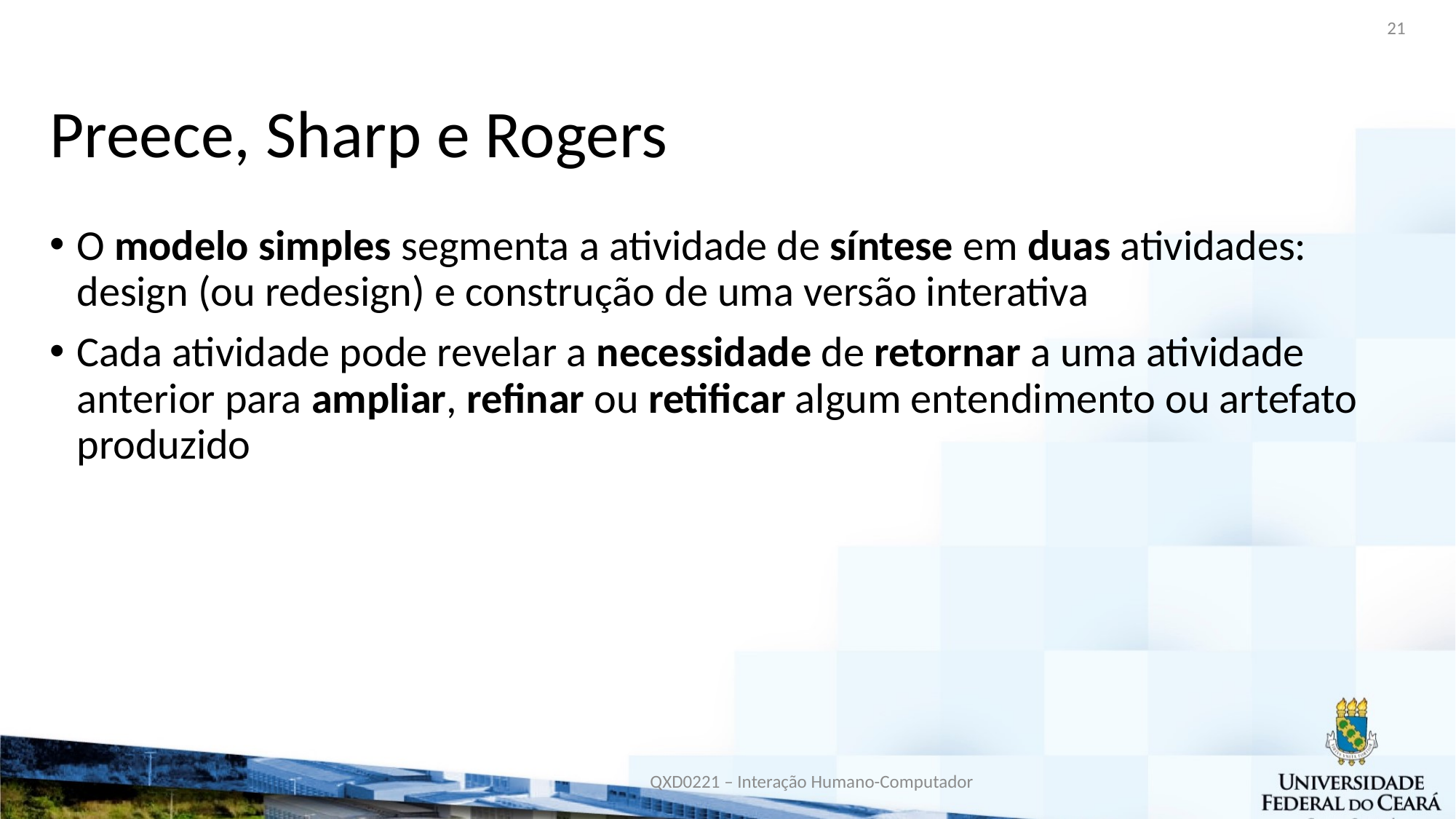

21
# Preece, Sharp e Rogers
O modelo simples segmenta a atividade de síntese em duas atividades: design (ou redesign) e construção de uma versão interativa
Cada atividade pode revelar a necessidade de retornar a uma atividade anterior para ampliar, refinar ou retificar algum entendimento ou artefato produzido
QXD0221 – Interação Humano-Computador